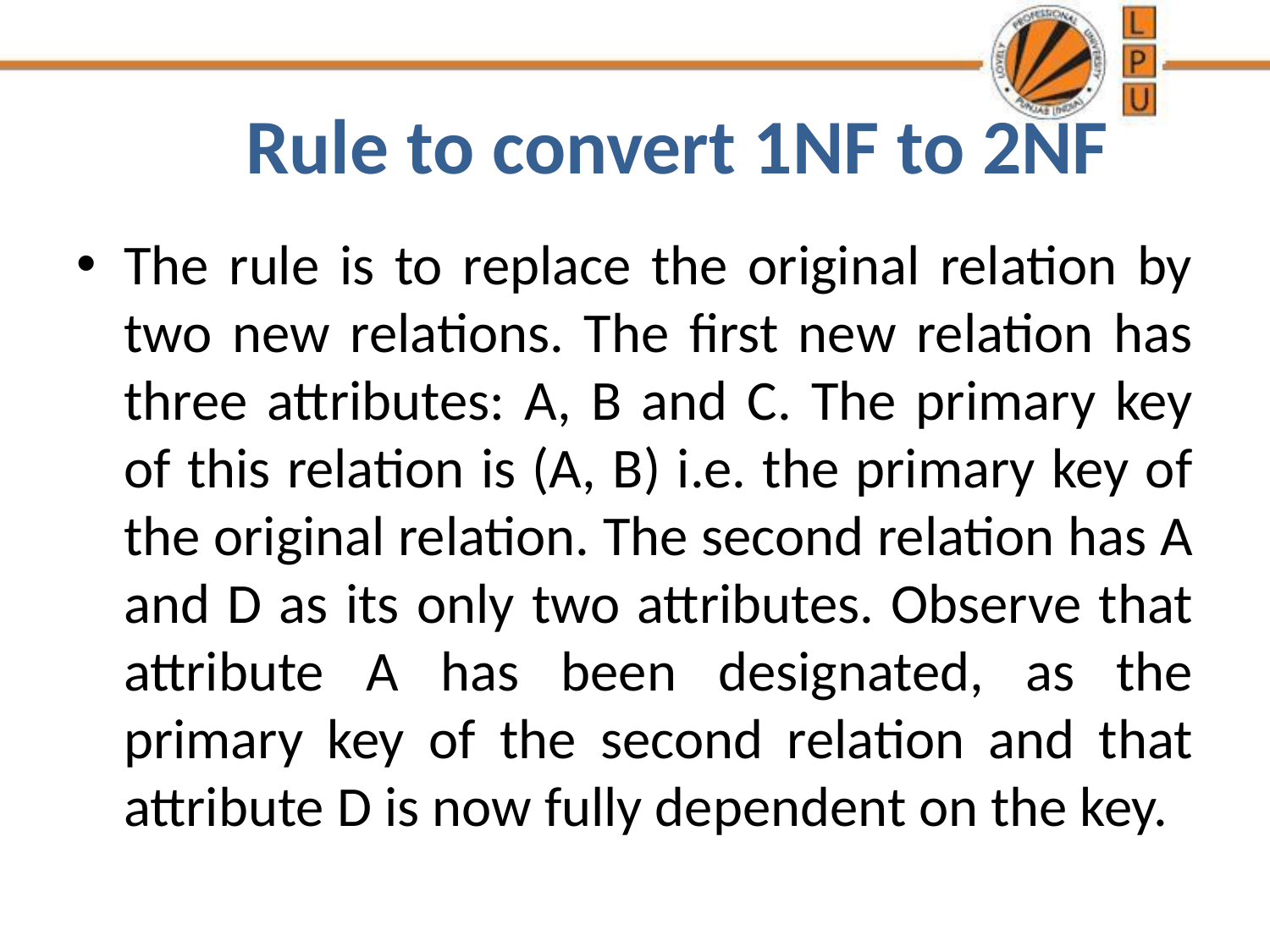

# Rule to convert 1NF to 2NF
The rule is to replace the original relation by two new relations. The first new relation has three attributes: A, B and C. The primary key of this relation is (A, B) i.e. the primary key of the original relation. The second relation has A and D as its only two attributes. Observe that attribute A has been designated, as the primary key of the second relation and that attribute D is now fully dependent on the key.